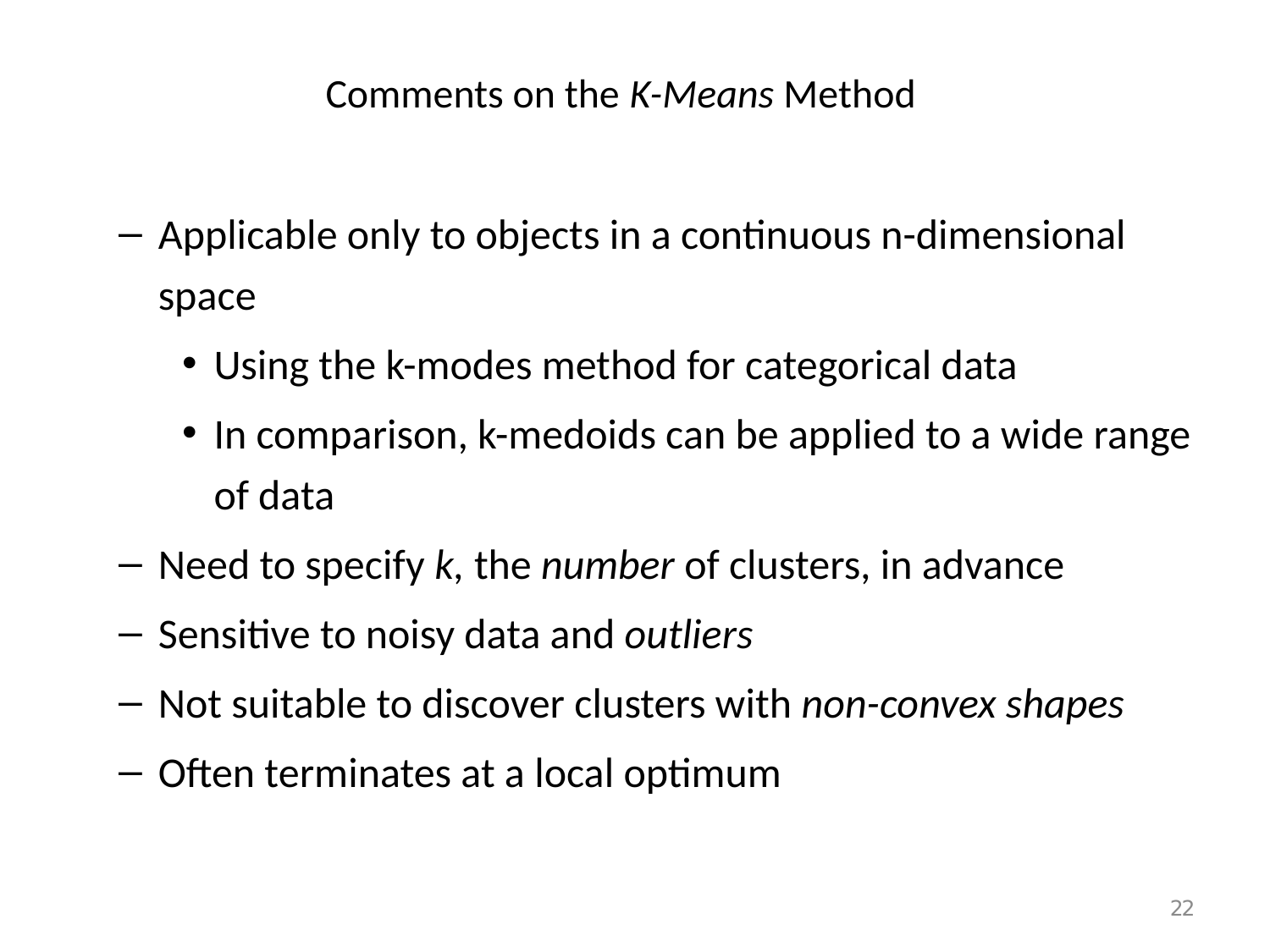

# Comments on the K-Means Method
Applicable only to objects in a continuous n-dimensional space
Using the k-modes method for categorical data
In comparison, k-medoids can be applied to a wide range of data
Need to specify k, the number of clusters, in advance
Sensitive to noisy data and outliers
Not suitable to discover clusters with non-convex shapes
Often terminates at a local optimum
22